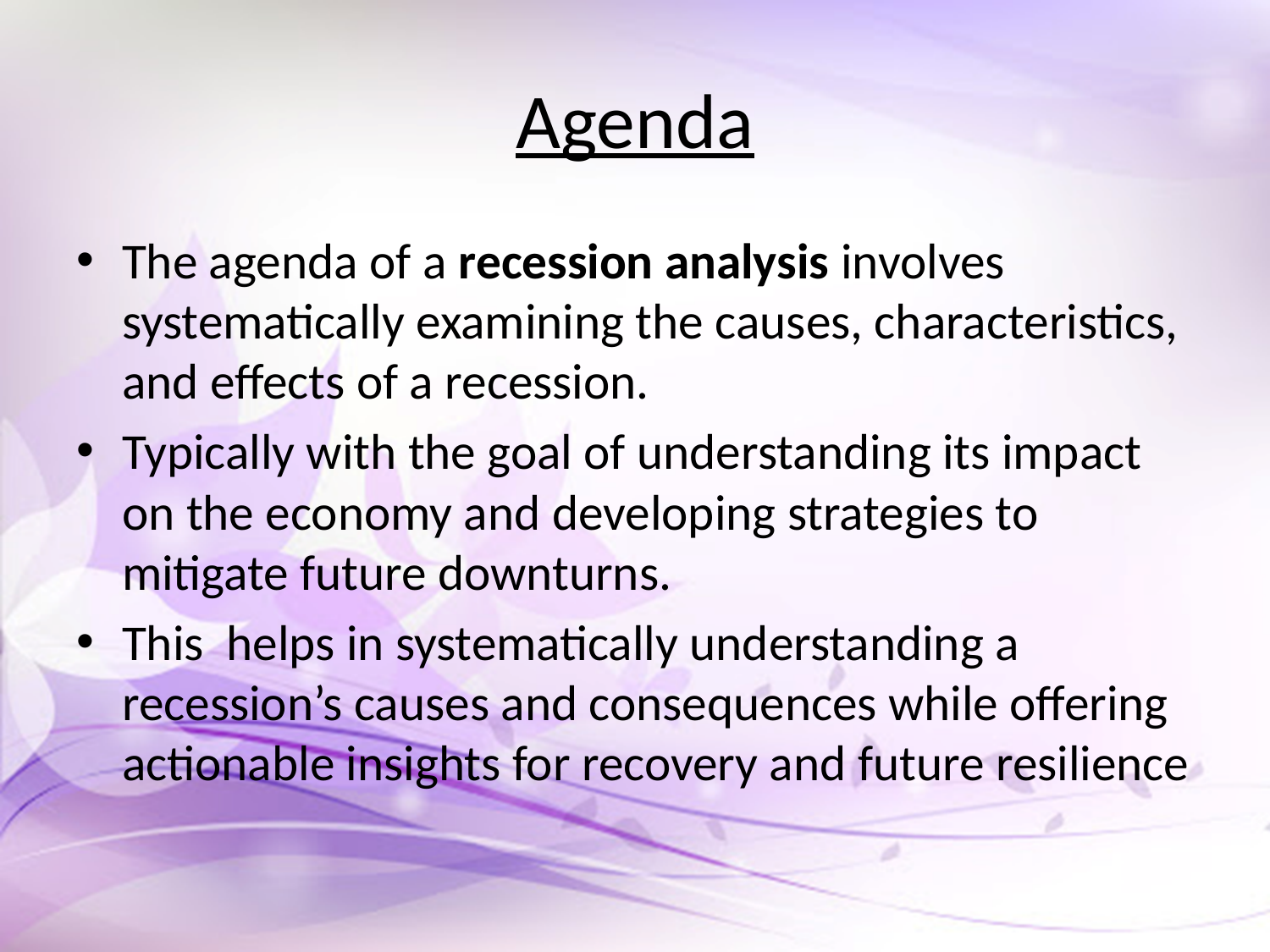

# Agenda
The agenda of a recession analysis involves systematically examining the causes, characteristics, and effects of a recession.
Typically with the goal of understanding its impact on the economy and developing strategies to mitigate future downturns.
This  helps in systematically understanding a recession’s causes and consequences while offering actionable insights for recovery and future resilience